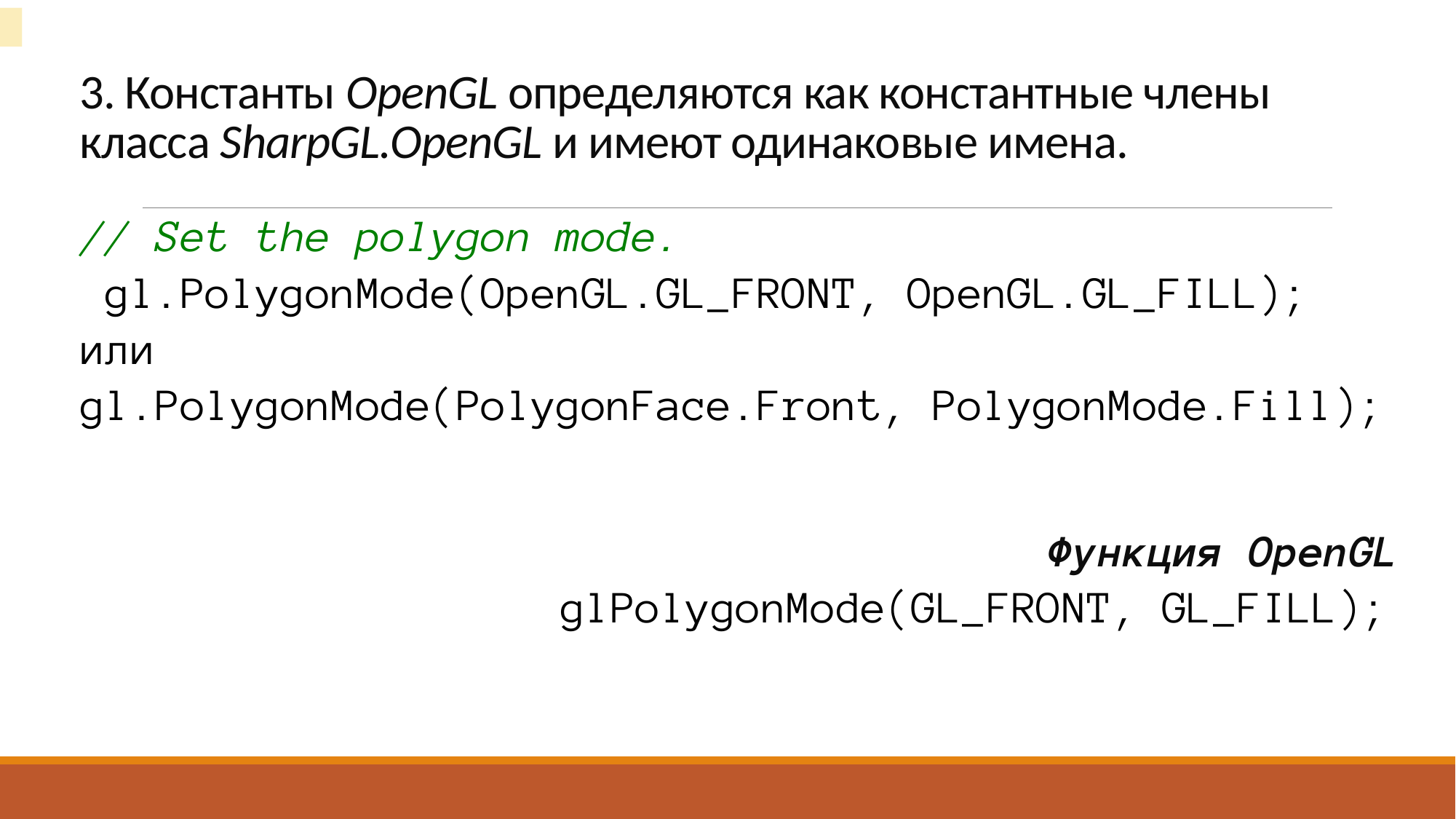

# 3. Константы OpenGL определяются как константные члены класса SharpGL.OpenGL и имеют одинаковые имена.

// Set the polygon mode.
 gl.PolygonMode(OpenGL.GL_FRONT, OpenGL.GL_FILL);
или
gl.PolygonMode(PolygonFace.Front, PolygonMode.Fill);

Функция OpenGL
glPolygonMode(GL_FRONT, GL_FILL);